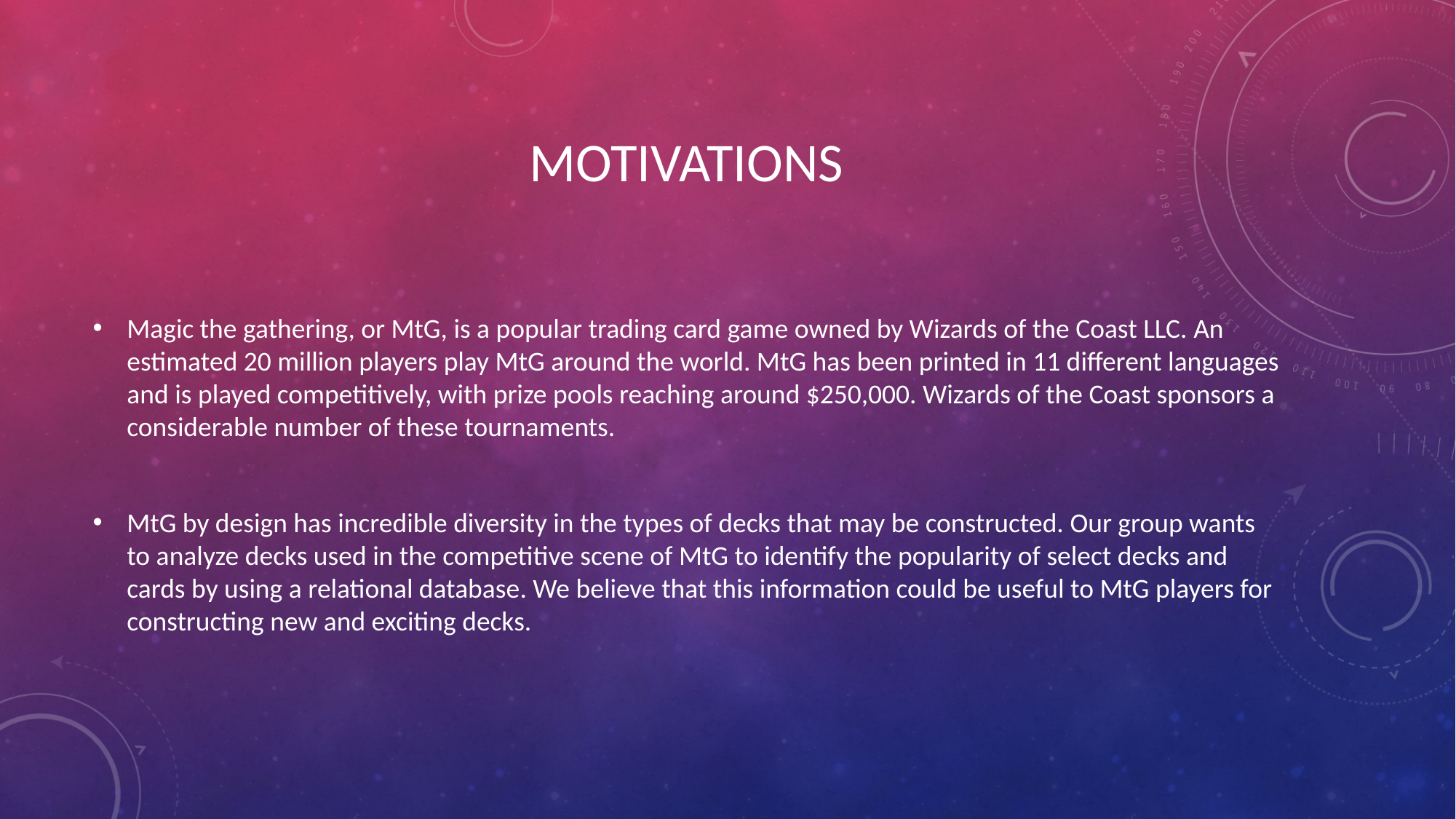

# MOtivations
Magic the gathering, or MtG, is a popular trading card game owned by Wizards of the Coast LLC. An estimated 20 million players play MtG around the world. MtG has been printed in 11 different languages and is played competitively, with prize pools reaching around $250,000. Wizards of the Coast sponsors a considerable number of these tournaments.

MtG by design has incredible diversity in the types of decks that may be constructed. Our group wants to analyze decks used in the competitive scene of MtG to identify the popularity of select decks and cards by using a relational database. We believe that this information could be useful to MtG players for constructing new and exciting decks.